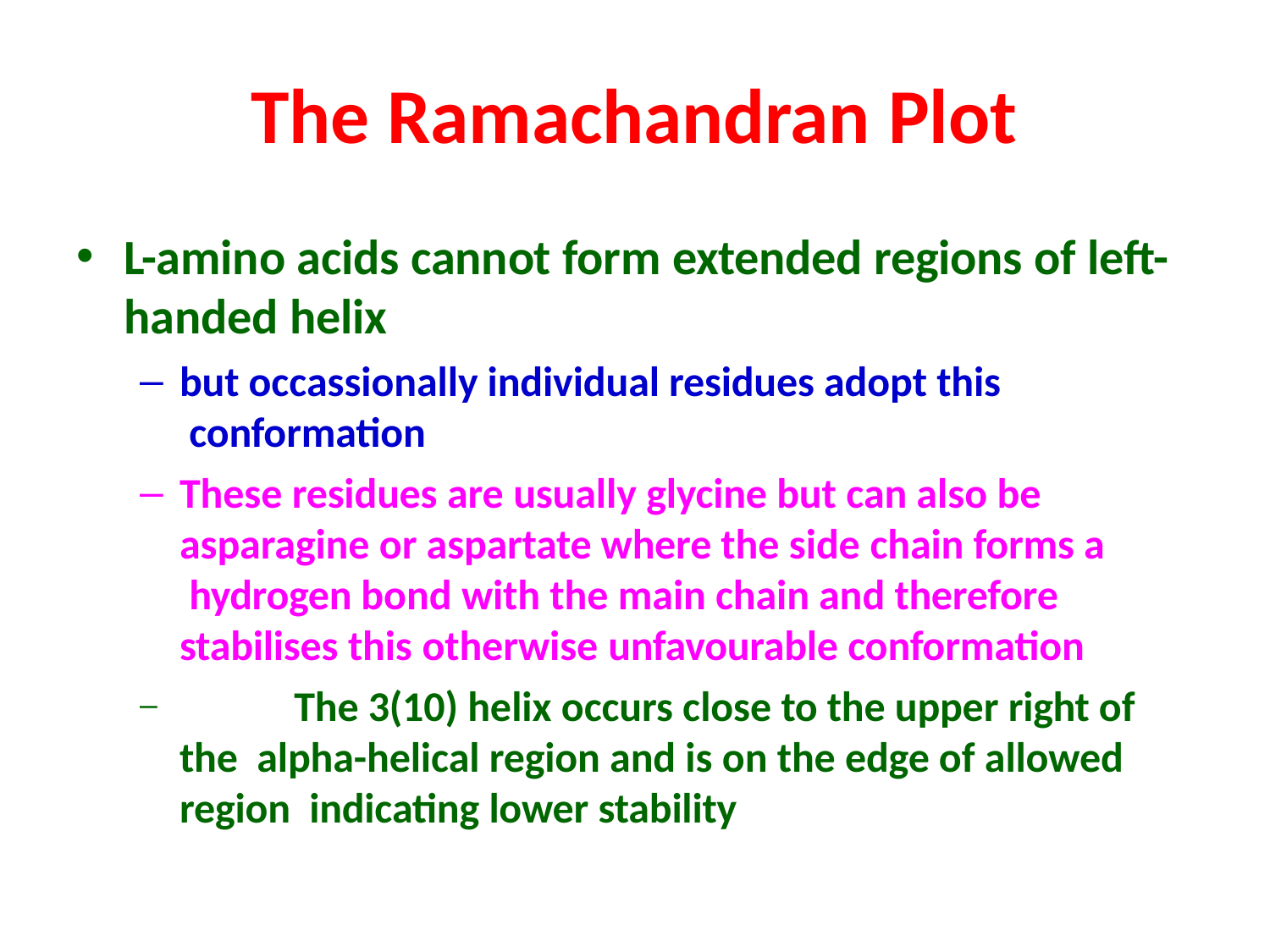

# The Ramachandran Plot
L-amino acids cannot form extended regions of left-  handed helix
but occassionally individual residues adopt this  conformation
These residues are usually glycine but can also be  asparagine or aspartate where the side chain forms a  hydrogen bond with the main chain and therefore  stabilises this otherwise unfavourable conformation
	The 3(10) helix occurs close to the upper right of the  alpha-helical region and is on the edge of allowed region  indicating lower stability